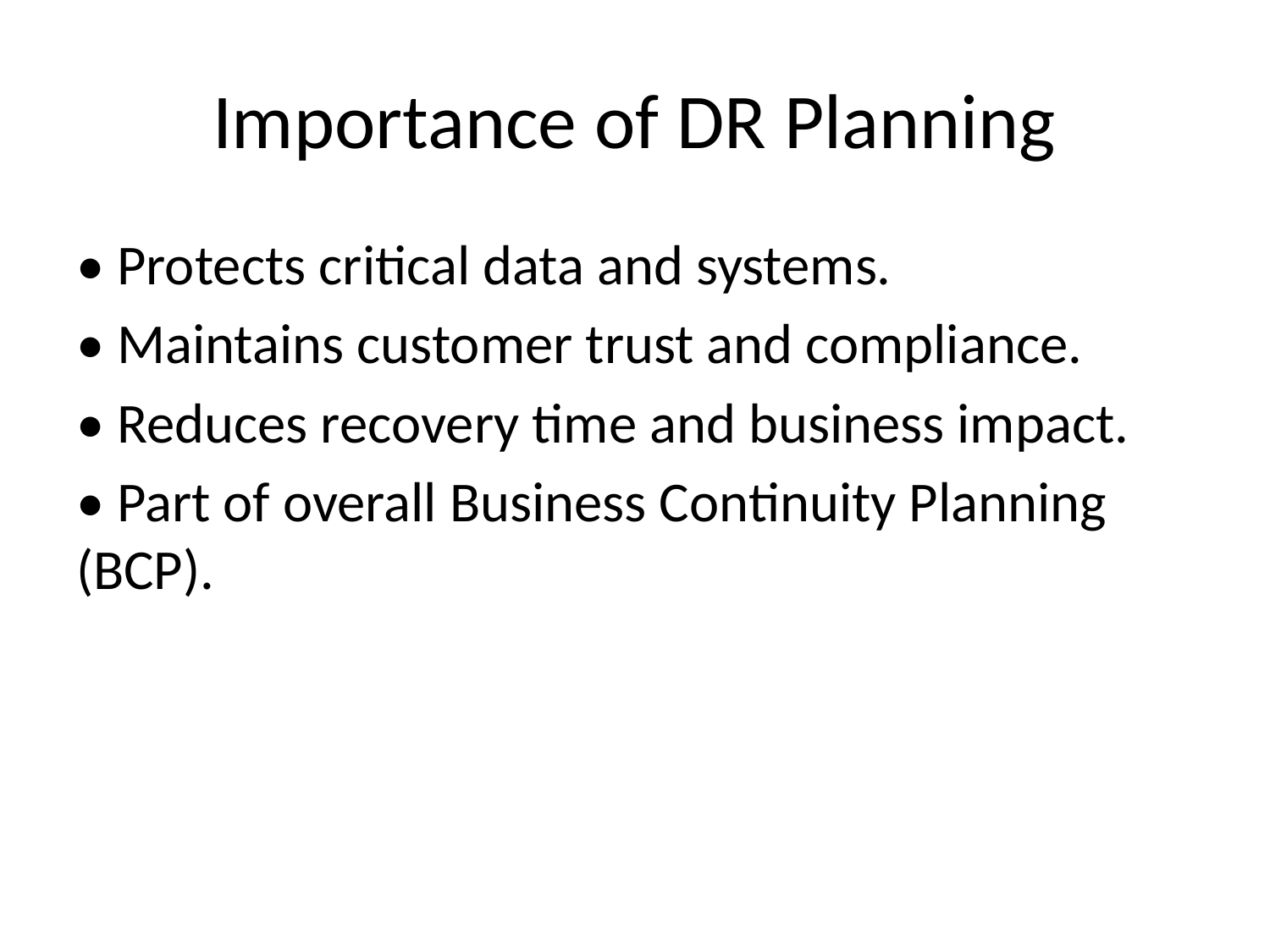

# Importance of DR Planning
• Protects critical data and systems.
• Maintains customer trust and compliance.
• Reduces recovery time and business impact.
• Part of overall Business Continuity Planning (BCP).